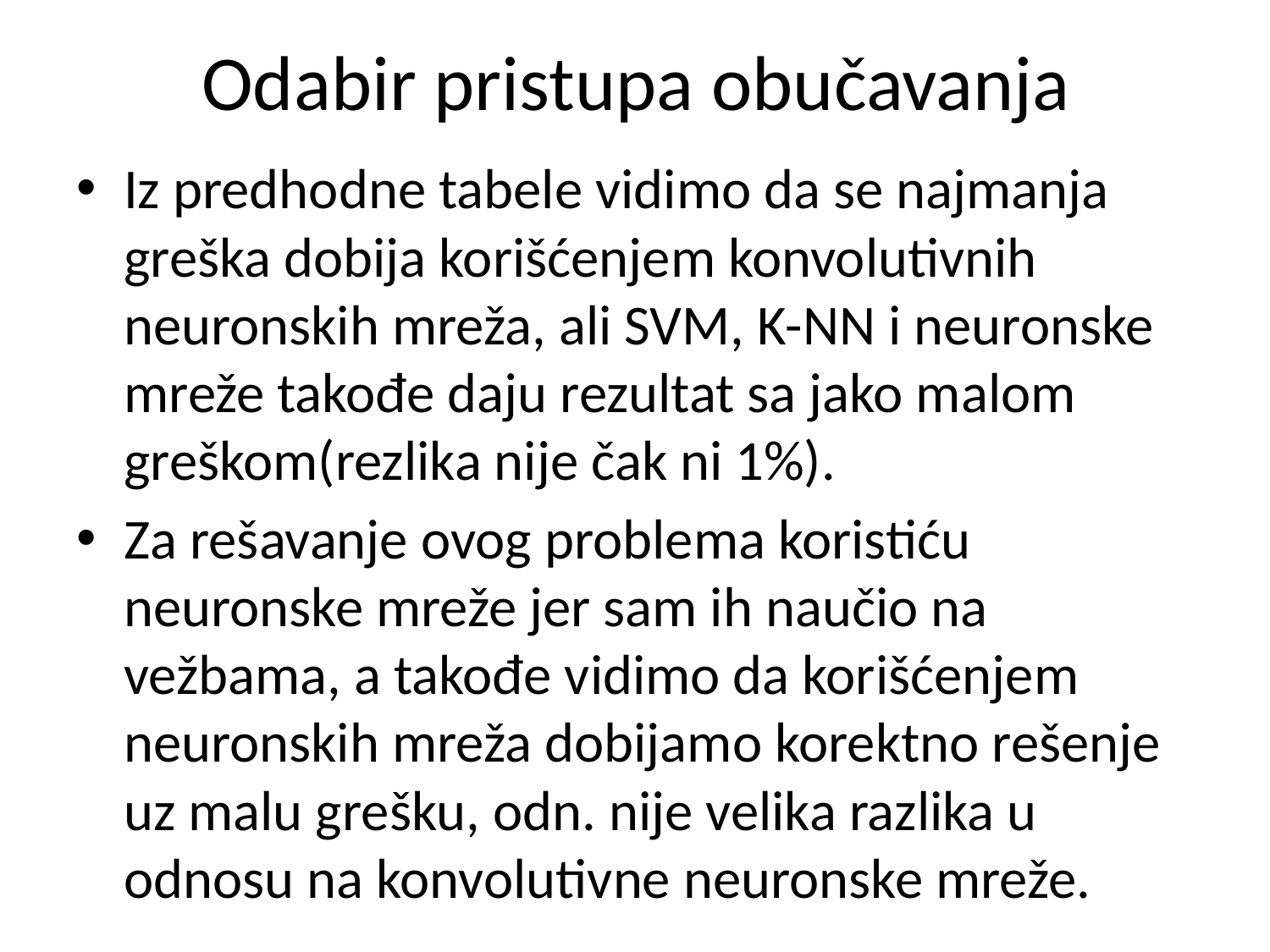

# Odabir pristupa obučavanja
Iz predhodne tabele vidimo da se najmanja greška dobija korišćenjem konvolutivnih neuronskih mreža, ali SVM, K-NN i neuronske mreže takođe daju rezultat sa jako malom greškom(rezlika nije čak ni 1%).
Za rešavanje ovog problema koristiću neuronske mreže jer sam ih naučio na vežbama, a takođe vidimo da korišćenjem neuronskih mreža dobijamo korektno rešenje uz malu grešku, odn. nije velika razlika u odnosu na konvolutivne neuronske mreže.